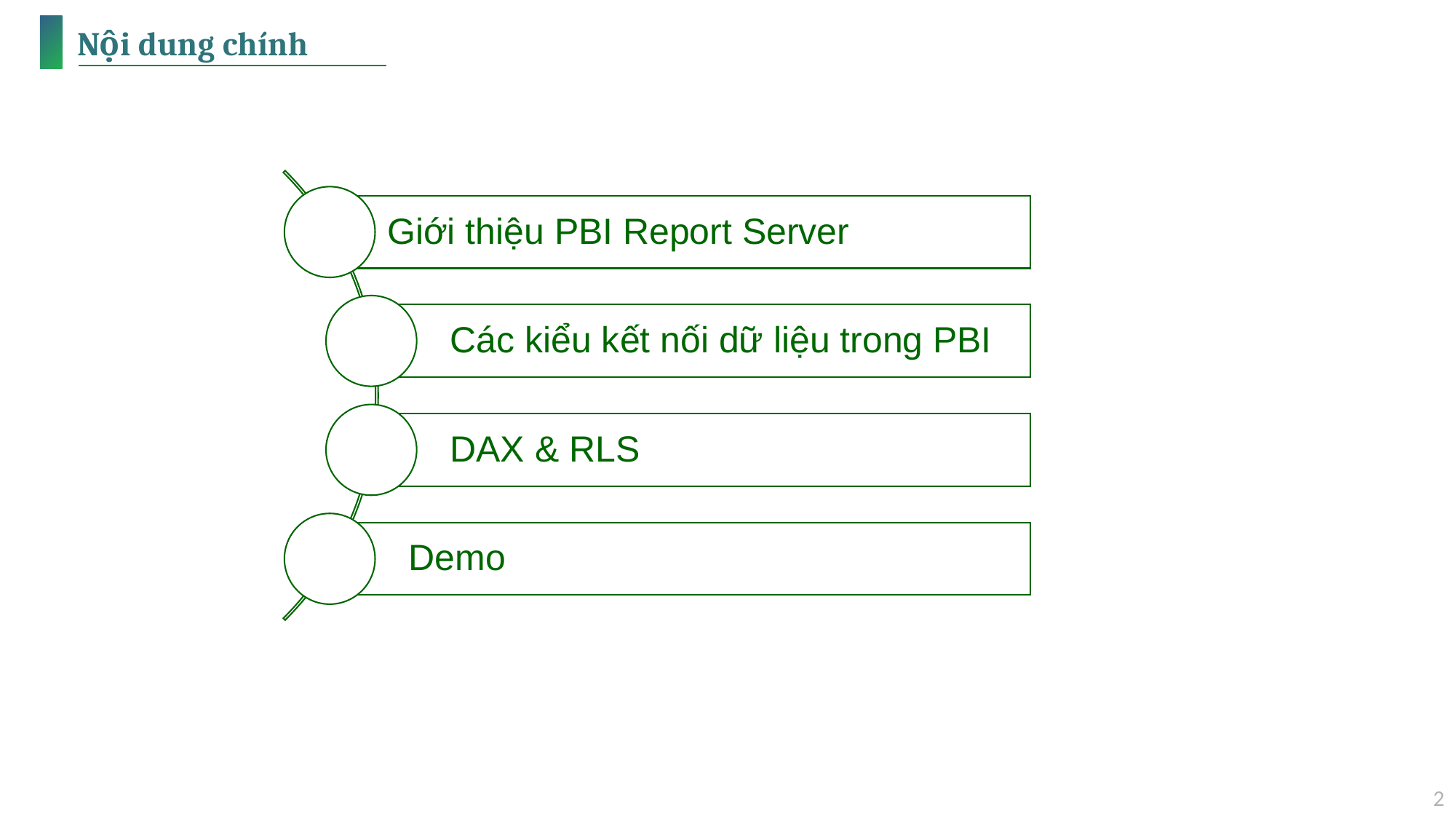

# Nội dung chính
Giới thiệu PBI Report Server
Các kiểu kết nối dữ liệu trong PBI
DAX & RLS
Demo
2